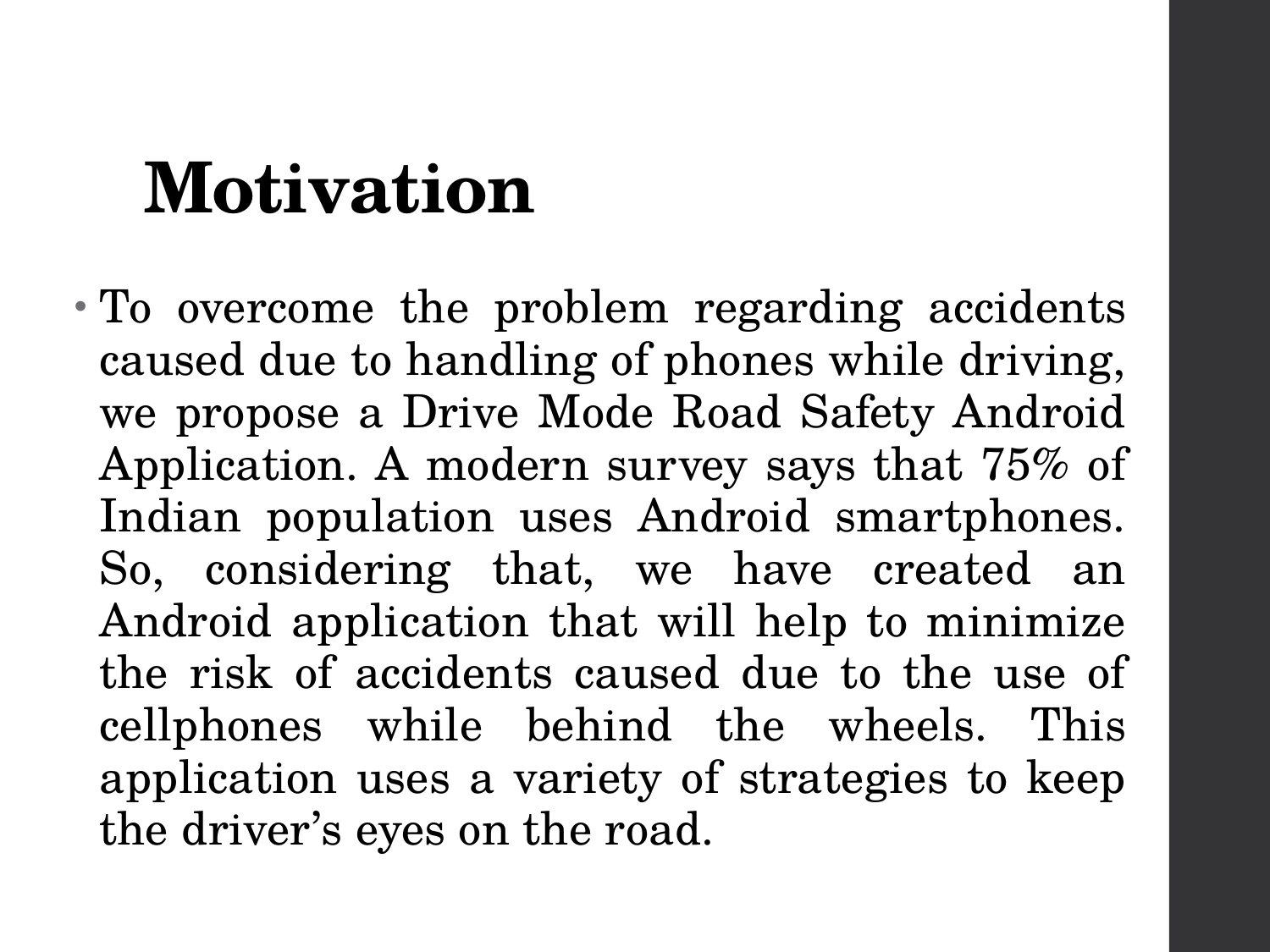

# Motivation
To overcome the problem regarding accidents caused due to handling of phones while driving, we propose a Drive Mode Road Safety Android Application. A modern survey says that 75% of Indian population uses Android smartphones. So, considering that, we have created an Android application that will help to minimize the risk of accidents caused due to the use of cellphones while behind the wheels. This application uses a variety of strategies to keep the driver’s eyes on the road.